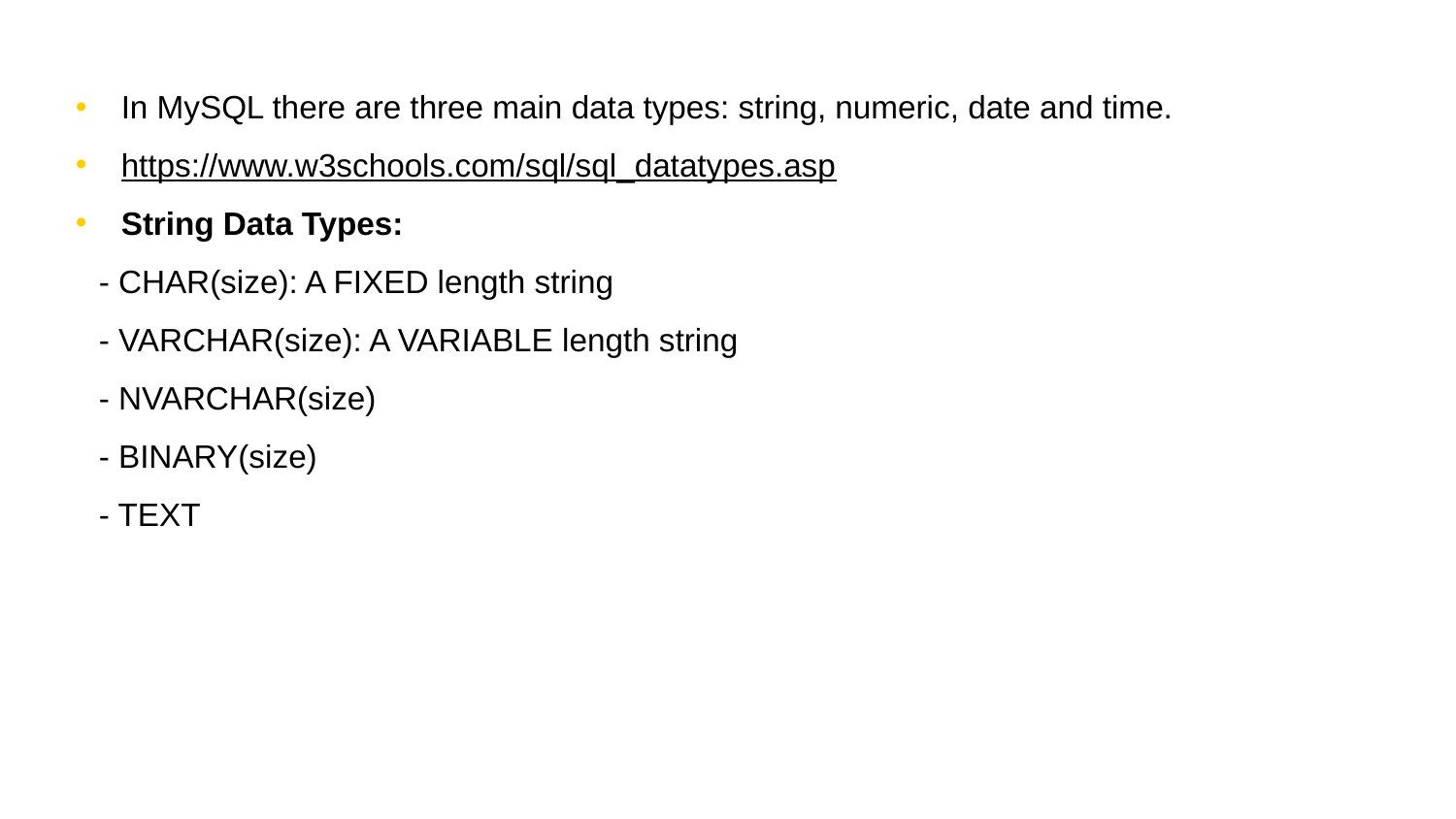

In MySQL there are three main data types: string, numeric, date and time.
https://www.w3schools.com/sql/sql_datatypes.asp
String Data Types:
 - CHAR(size): A FIXED length string
 - VARCHAR(size): A VARIABLE length string
 - NVARCHAR(size)
 - BINARY(size)
 - TEXT